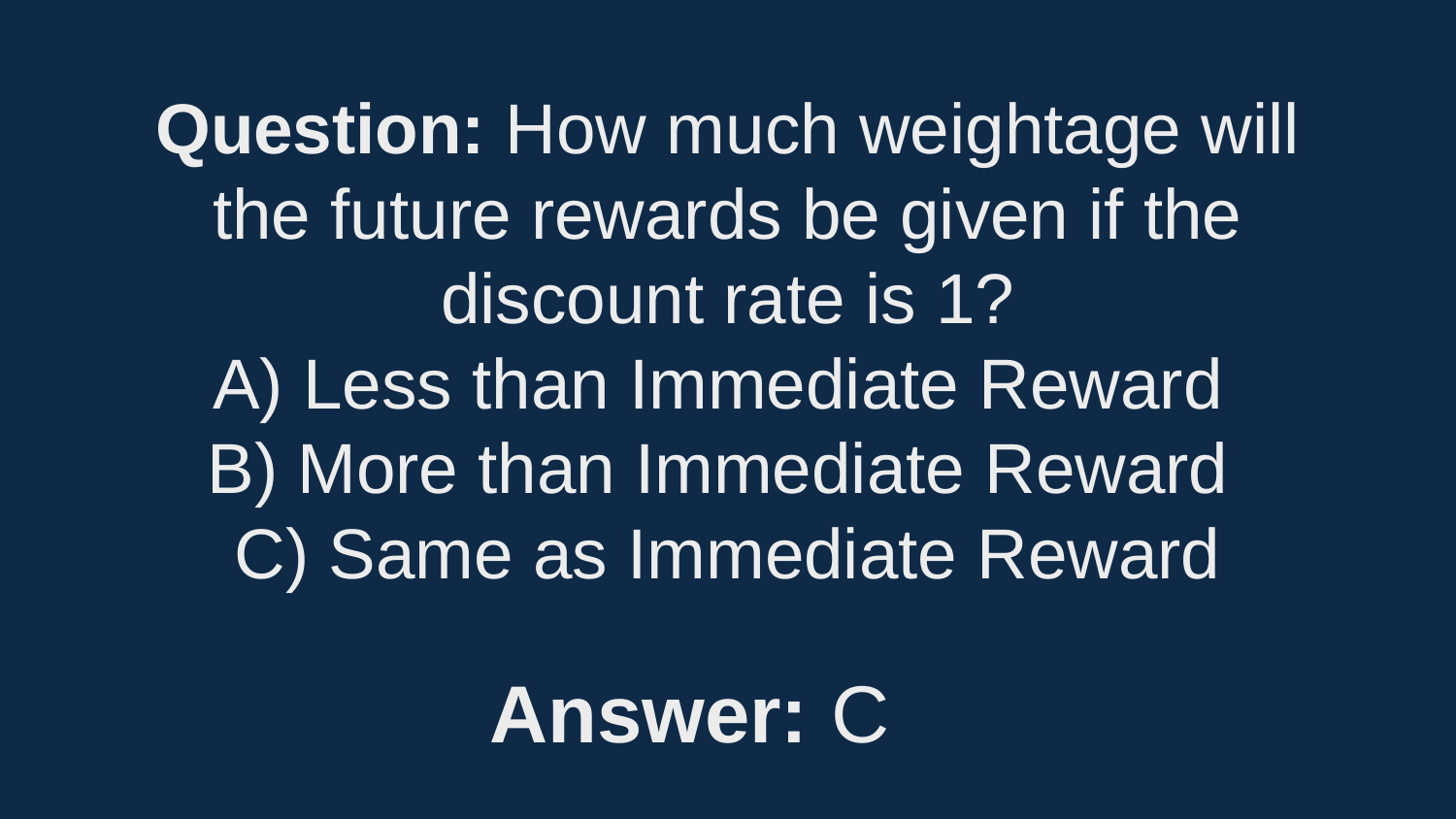

Question: How much weightage will the future rewards be given if the discount rate is 1?
A) Less than Immediate Reward
B) More than Immediate Reward
C) Same as Immediate Reward
Answer: C